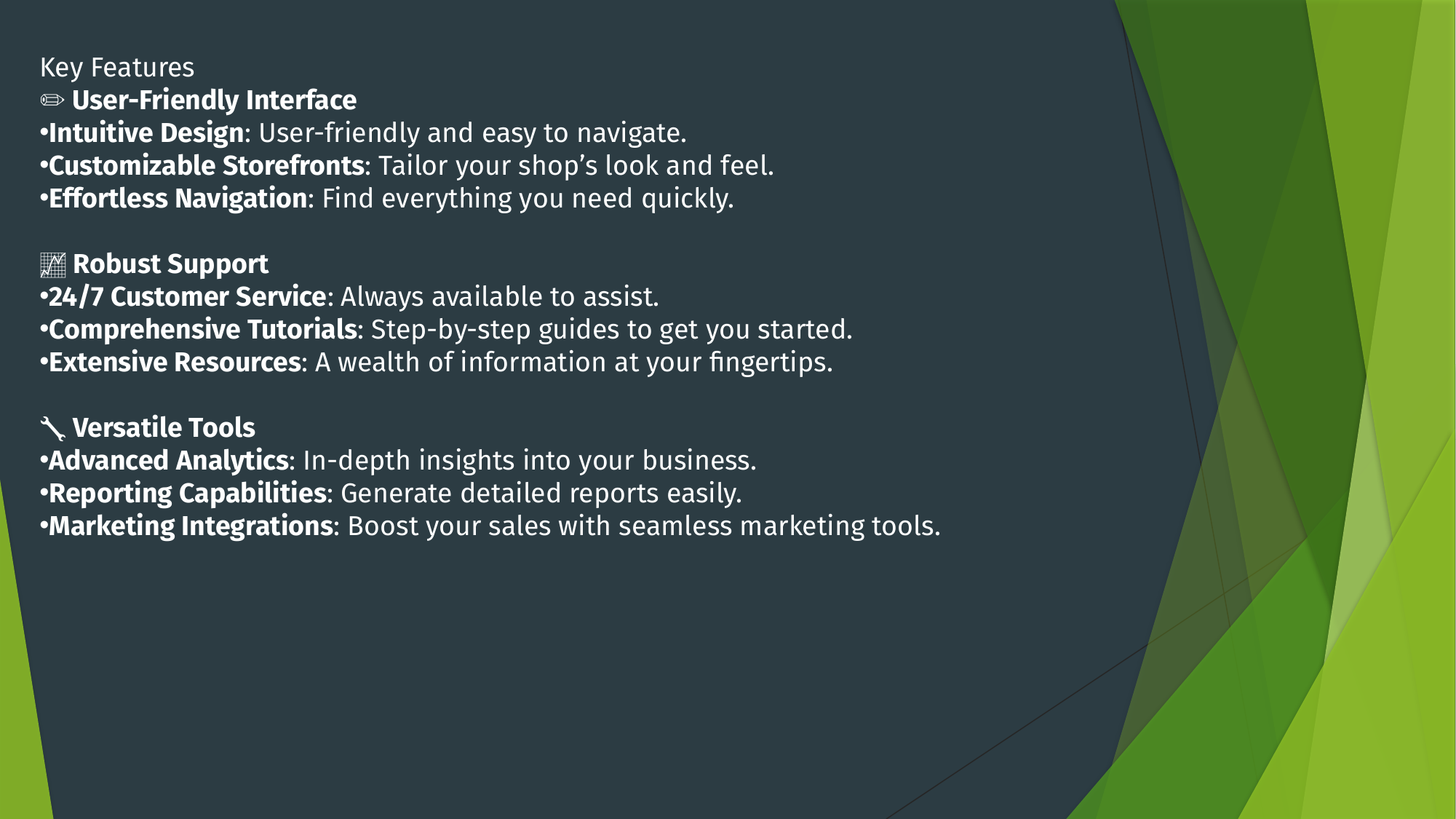

Key Features
✏️ User-Friendly Interface
Intuitive Design: User-friendly and easy to navigate.
Customizable Storefronts: Tailor your shop’s look and feel.
Effortless Navigation: Find everything you need quickly.

📈 Robust Support
24/7 Customer Service: Always available to assist.
Comprehensive Tutorials: Step-by-step guides to get you started.
Extensive Resources: A wealth of information at your fingertips.

🔧 Versatile Tools
Advanced Analytics: In-depth insights into your business.
Reporting Capabilities: Generate detailed reports easily.
Marketing Integrations: Boost your sales with seamless marketing tools.